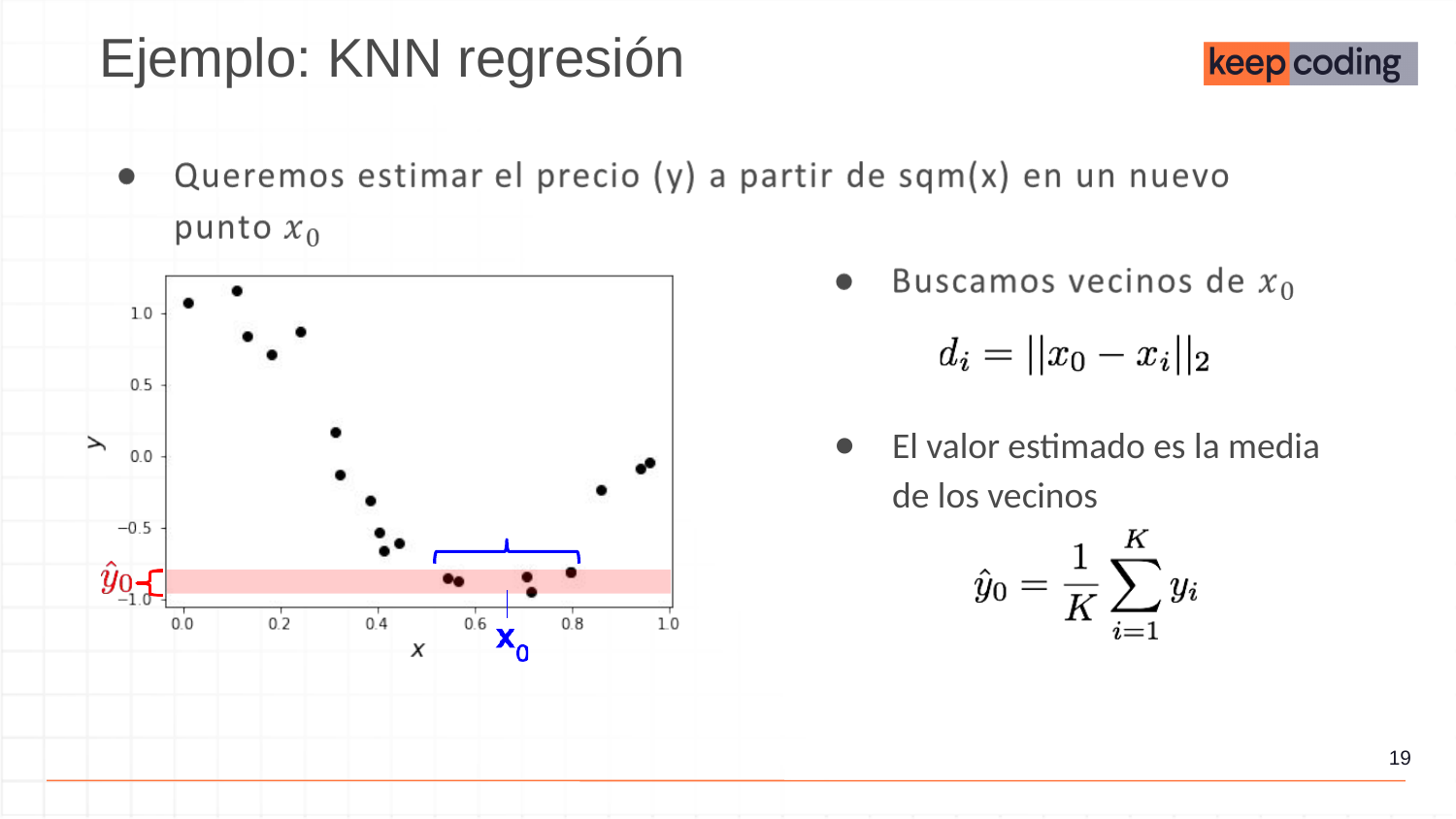

Ejemplo: KNN regresión

El valor estimado es la media de los vecinos

19